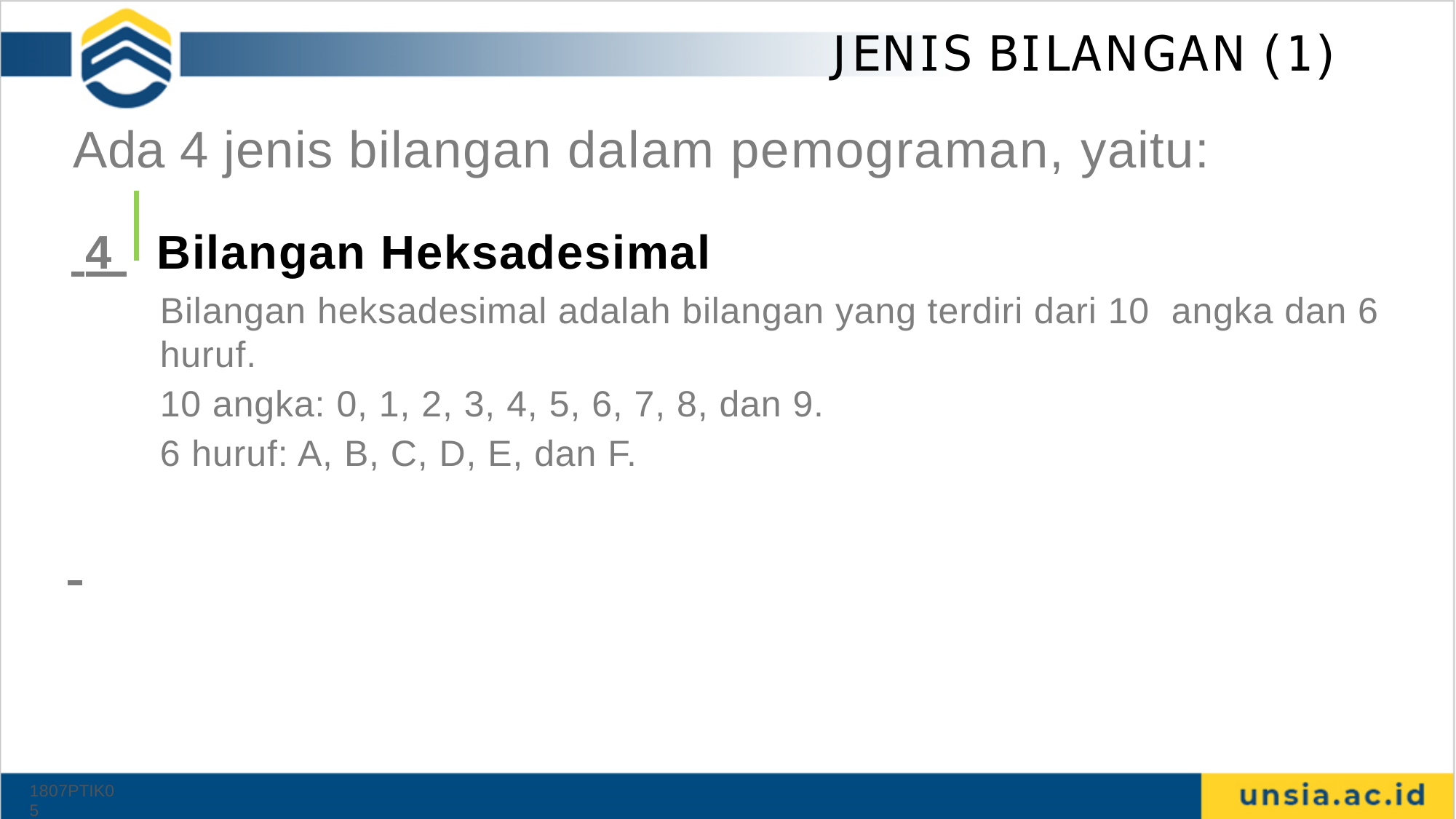

10
# JENIS BILANGAN (1)
Ada 4 jenis bilangan dalam pemograman, yaitu:
 4   Bilangan Heksadesimal
Bilangan heksadesimal adalah bilangan yang terdiri dari 10  angka dan 6 huruf.
10 angka: 0, 1, 2, 3, 4, 5, 6, 7, 8, dan 9.
6 huruf: A, B, C, D, E, dan F.

1807PTIK05